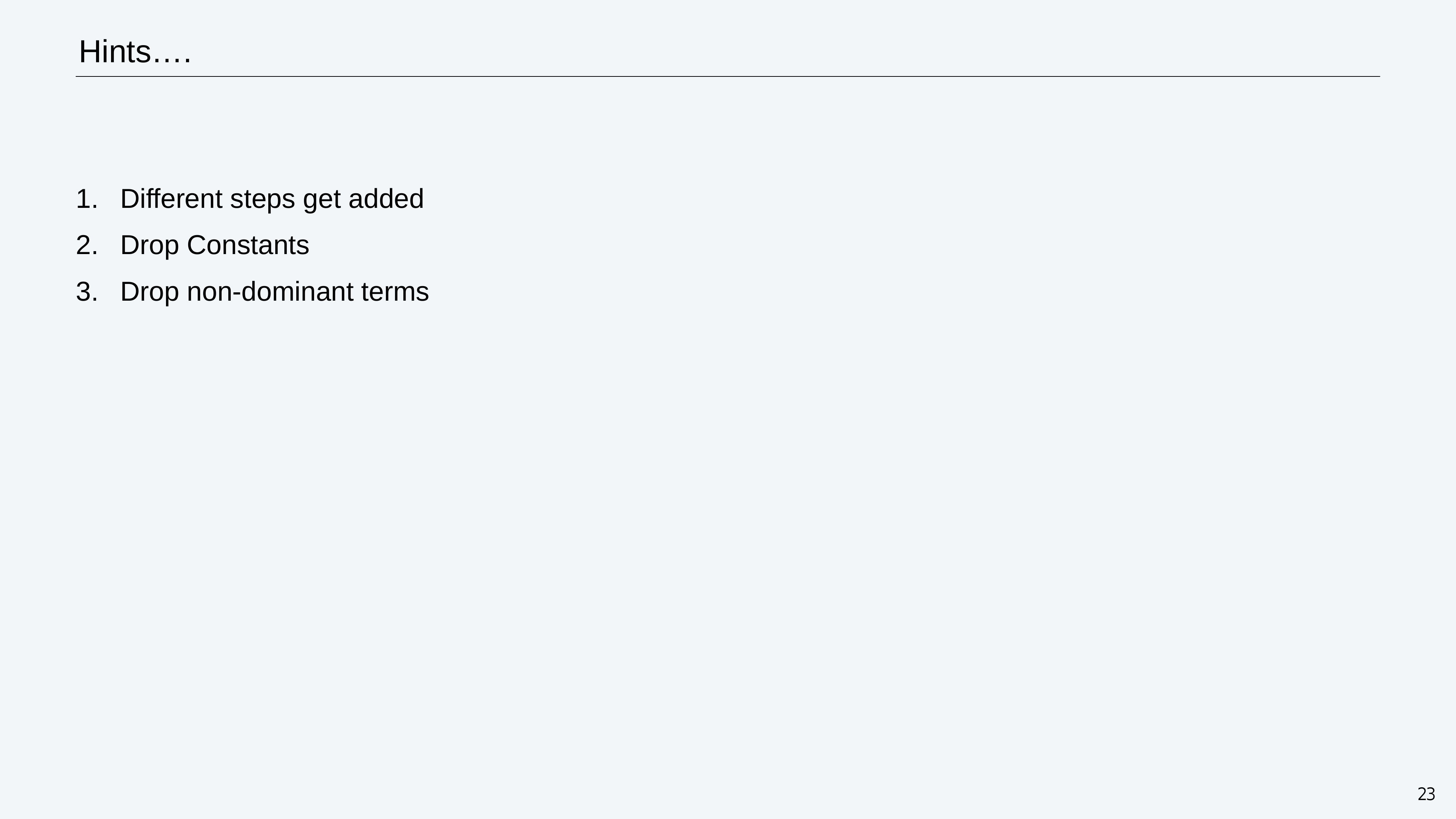

CS111: Centeno-Trees
# Hints….
Different steps get added
Drop Constants
Drop non-dominant terms
23